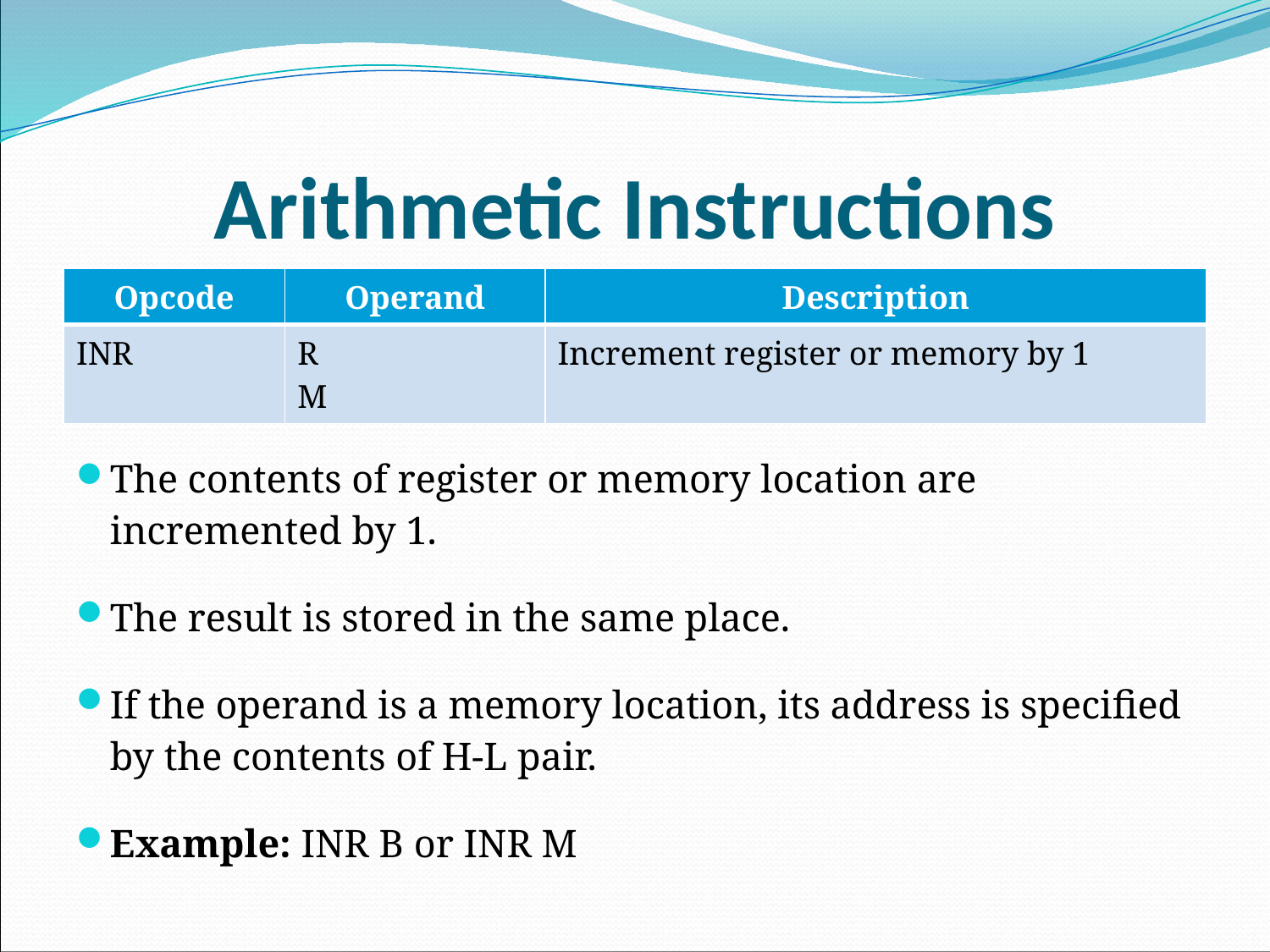

# Arithmetic Instructions
| Opcode | Operand | Description |
| --- | --- | --- |
| INR | R M | Increment register or memory by 1 |
The contents of register or memory location are incremented by 1.
The result is stored in the same place.
If the operand is a memory location, its address is specified by the contents of H-L pair.
Example: INR B or INR M